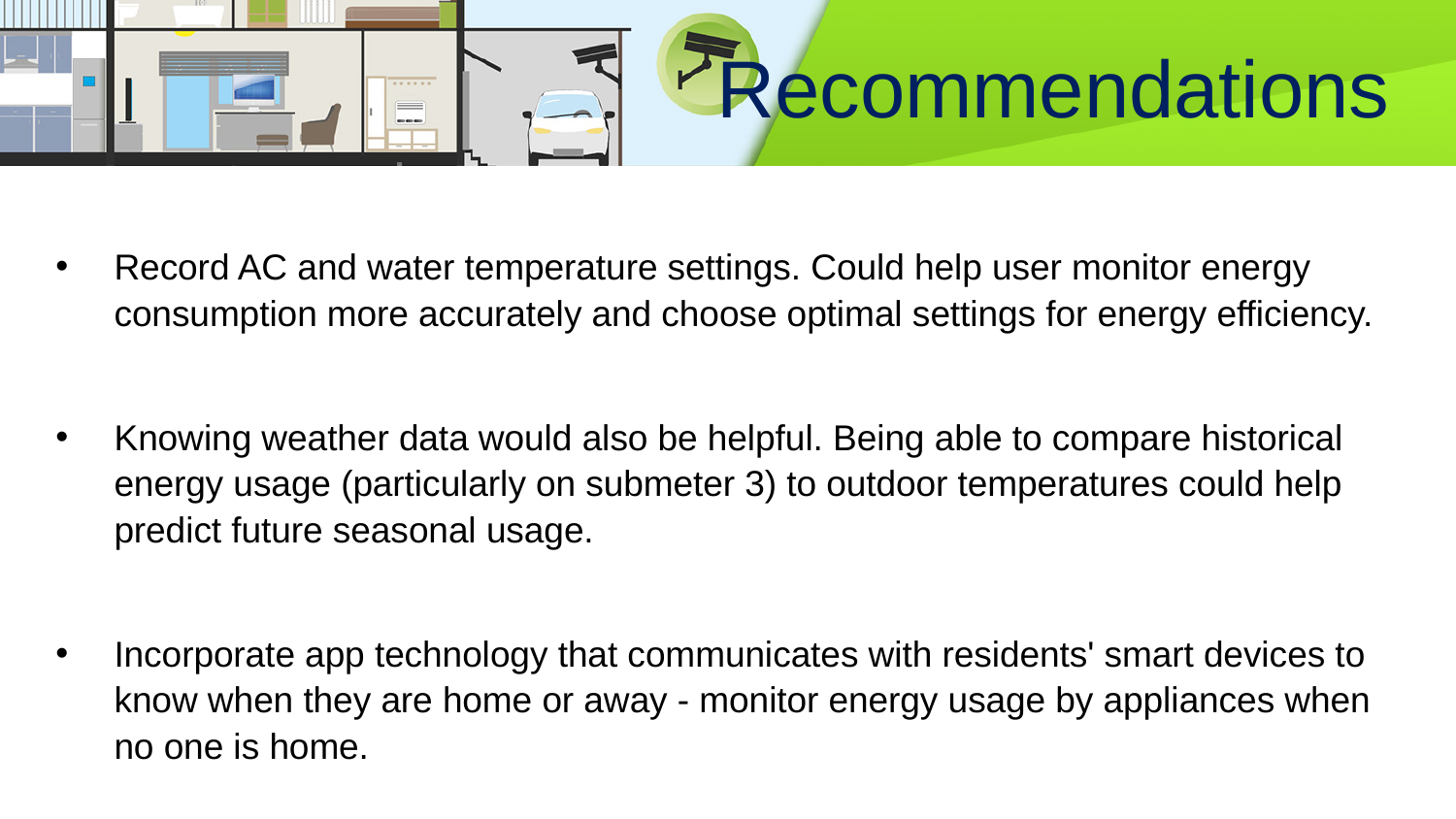

Recommendations
Record AC and water temperature settings. Could help user monitor energy consumption more accurately and choose optimal settings for energy efficiency.

Knowing weather data would also be helpful. Being able to compare historical energy usage (particularly on submeter 3) to outdoor temperatures could help predict future seasonal usage.

Incorporate app technology that communicates with residents' smart devices to know when they are home or away - monitor energy usage by appliances when no one is home.